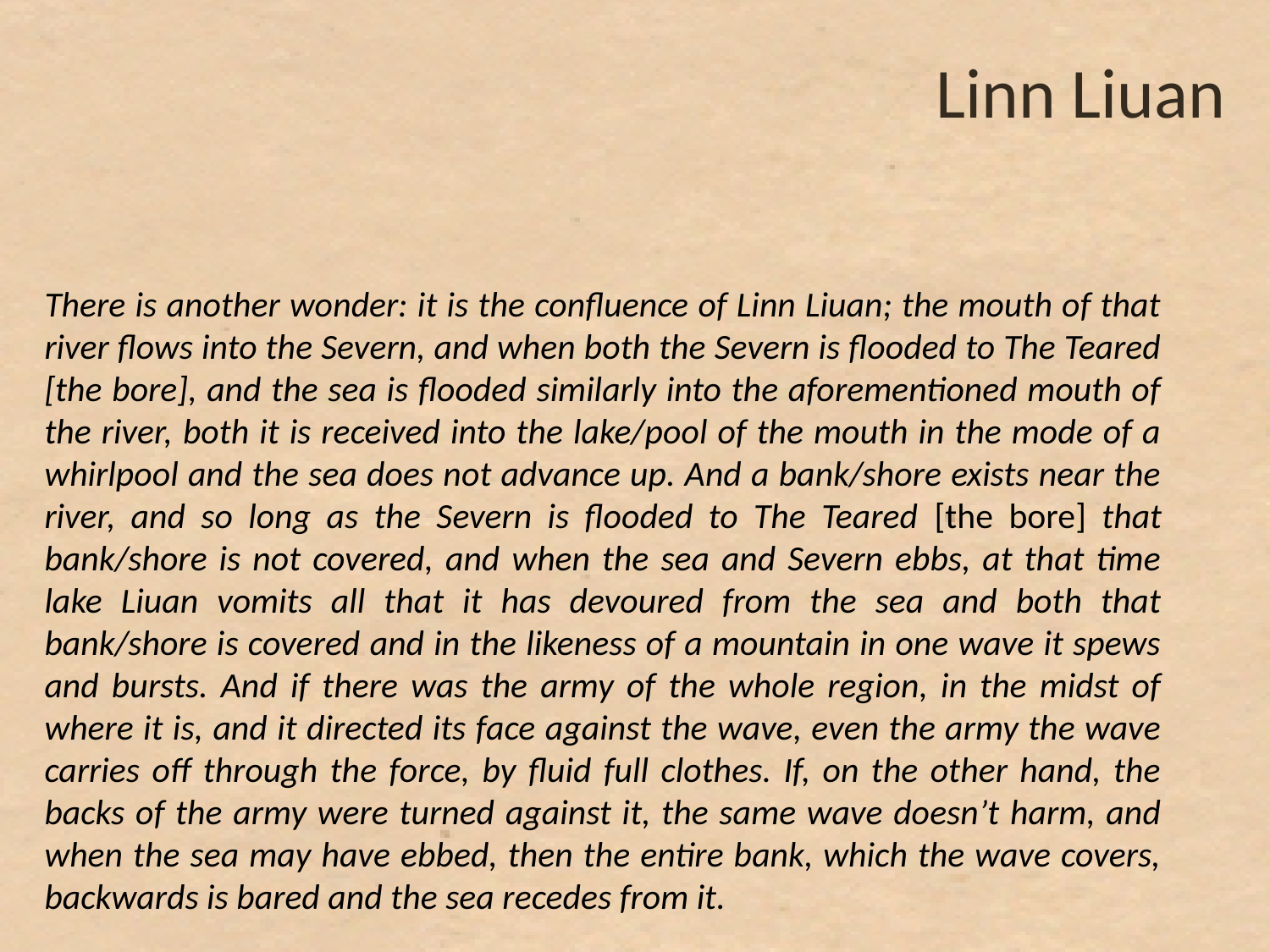

# Linn Liuan
There is another wonder: it is the confluence of Linn Liuan; the mouth of that river flows into the Severn, and when both the Severn is flooded to The Teared [the bore], and the sea is flooded similarly into the aforementioned mouth of the river, both it is received into the lake/pool of the mouth in the mode of a whirlpool and the sea does not advance up. And a bank/shore exists near the river, and so long as the Severn is flooded to The Teared [the bore] that bank/shore is not covered, and when the sea and Severn ebbs, at that time lake Liuan vomits all that it has devoured from the sea and both that bank/shore is covered and in the likeness of a mountain in one wave it spews and bursts. And if there was the army of the whole region, in the midst of where it is, and it directed its face against the wave, even the army the wave carries off through the force, by fluid full clothes. If, on the other hand, the backs of the army were turned against it, the same wave doesn’t harm, and when the sea may have ebbed, then the entire bank, which the wave covers, backwards is bared and the sea recedes from it.